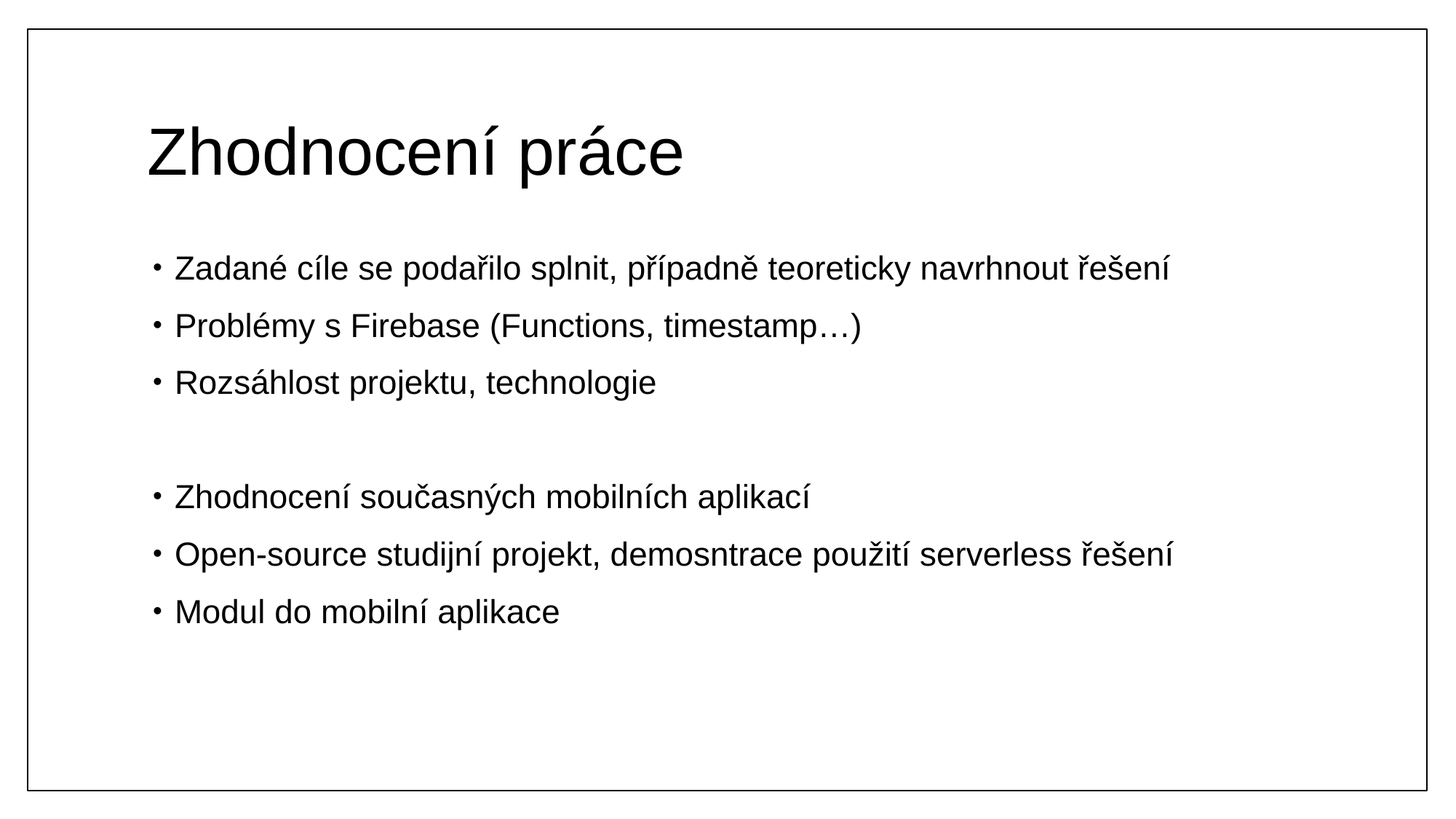

# Zhodnocení práce
Zadané cíle se podařilo splnit, případně teoreticky navrhnout řešení
Problémy s Firebase (Functions, timestamp…)
Rozsáhlost projektu, technologie

Zhodnocení současných mobilních aplikací
Open-source studijní projekt, demosntrace použití serverless řešení
Modul do mobilní aplikace